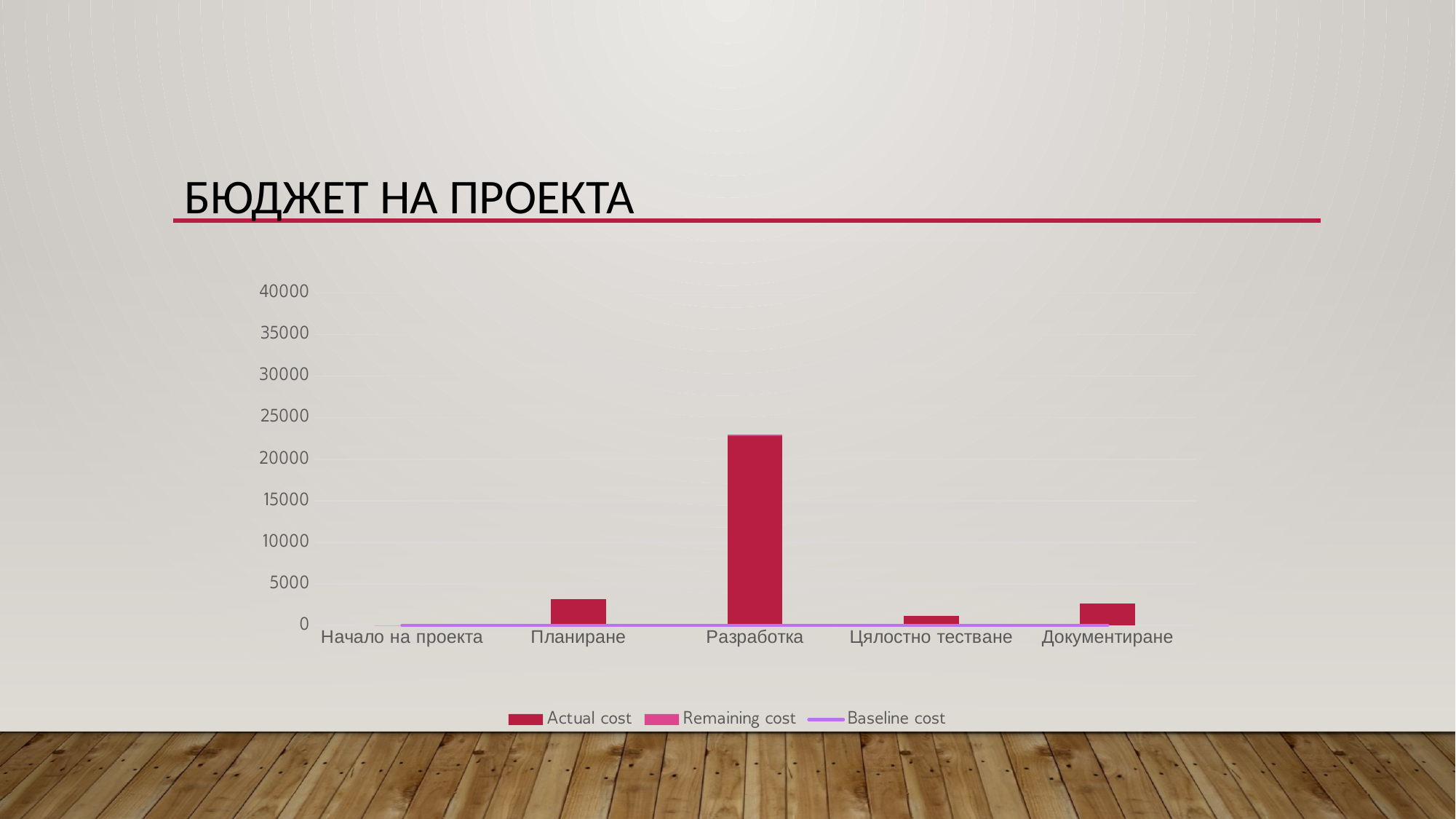

# Бюджет на проекта

### Chart

| Category | Actual cost | Remaining cost | Baseline cost |
|---|---|---|---|
| Начало на проекта | 0.0 | 0.0 | 0.0 |
| Планиране | 3180.0 | 0.0 | 0.0 |
| Разработка | 22785.2 | 134.8 | 0.0 |
| Цялостно тестване | 1164.0 | 0.0 | 0.0 |
| Документиране | 2640.0 | 0.0 | 0.0 |